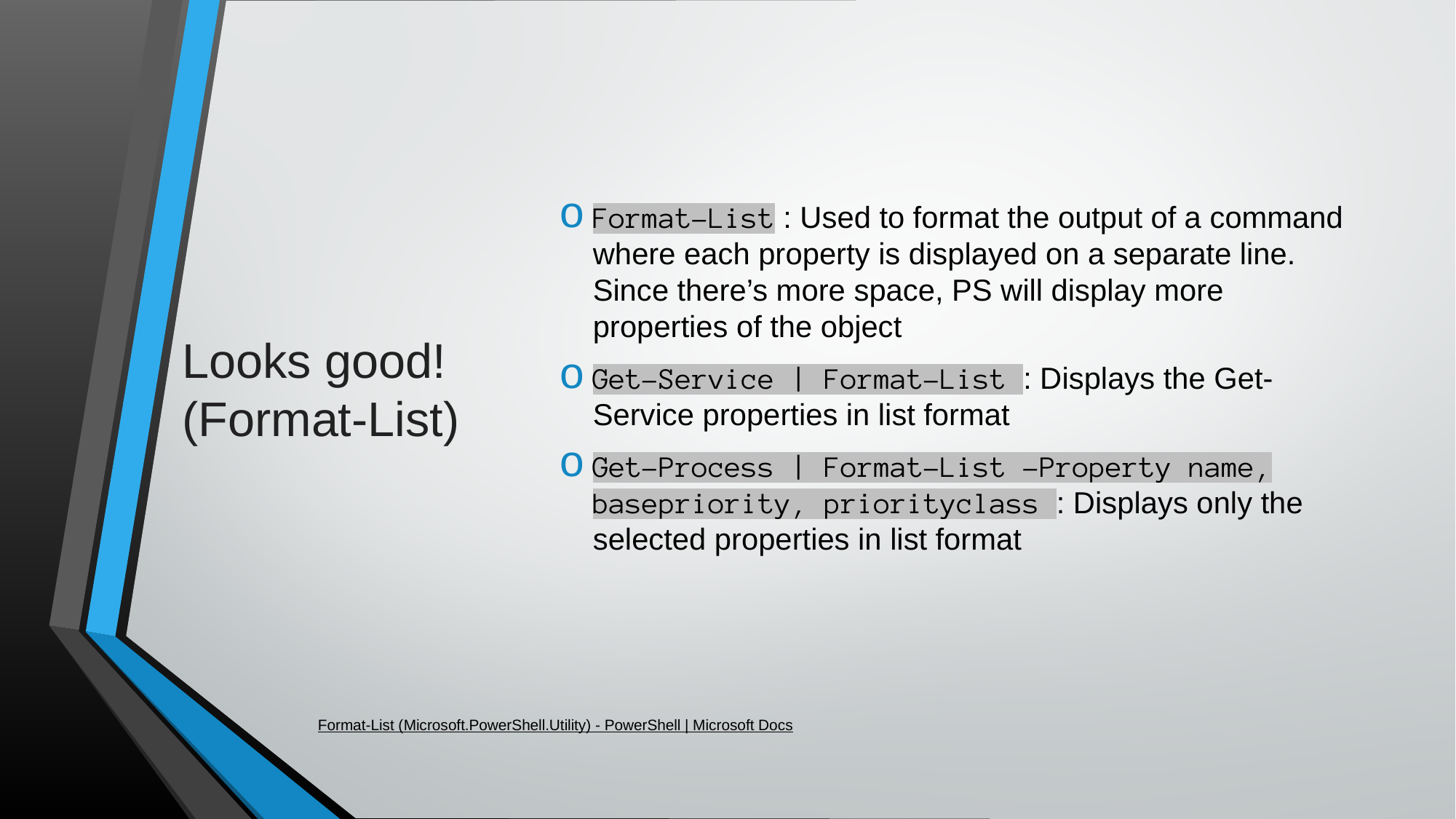

Format-List : Used to format the output of a command where each property is displayed on a separate line. Since there’s more space, PS will display more properties of the object
Get-Service | Format-List : Displays the Get-Service properties in list format
Get-Process | Format-List -Property name, basepriority, priorityclass : Displays only the selected properties in list format
# Looks good! (Format-List)
Format-List (Microsoft.PowerShell.Utility) - PowerShell | Microsoft Docs